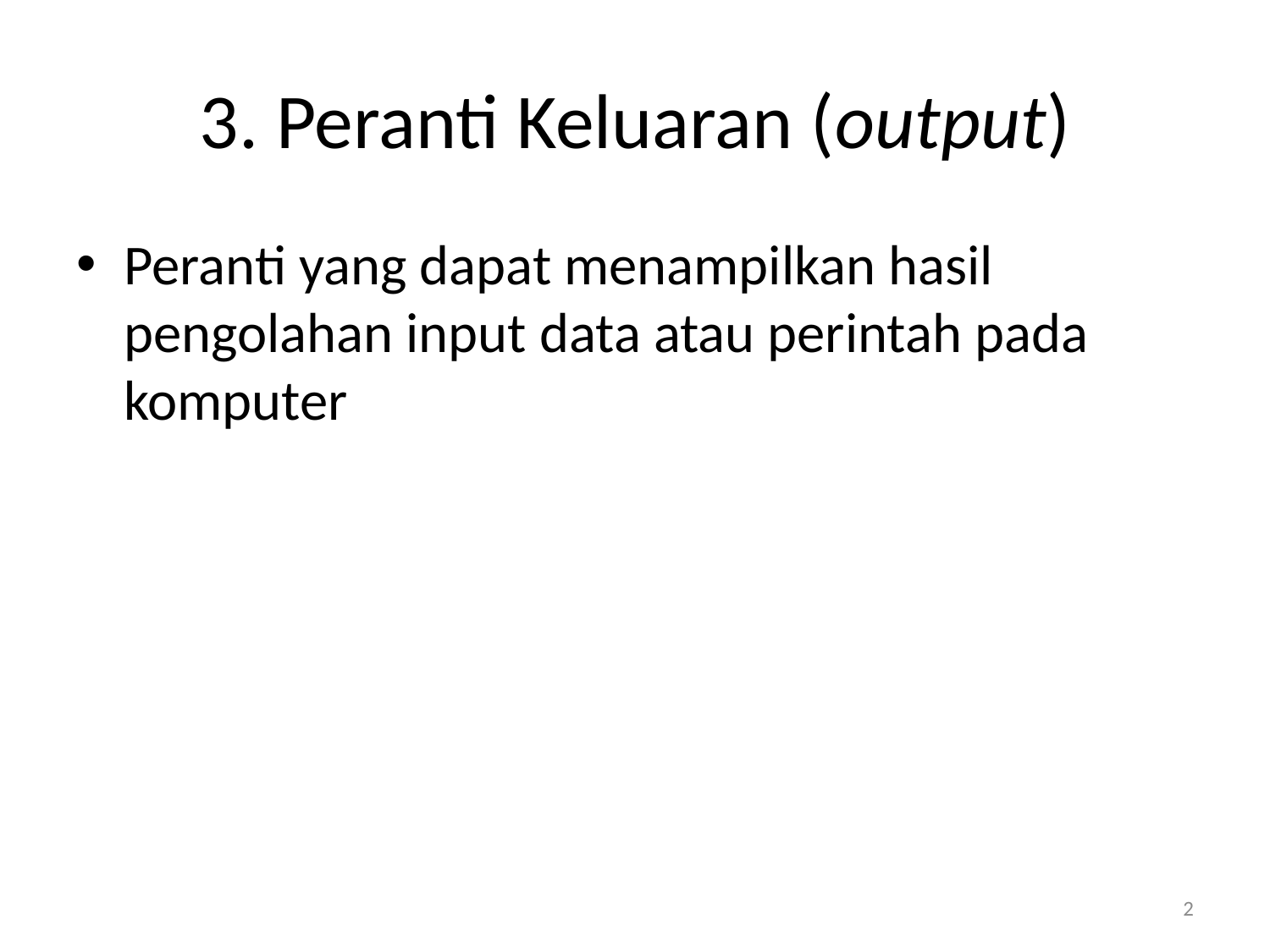

# 3. Peranti Keluaran (output)
Peranti yang dapat menampilkan hasil pengolahan input data atau perintah pada komputer
2